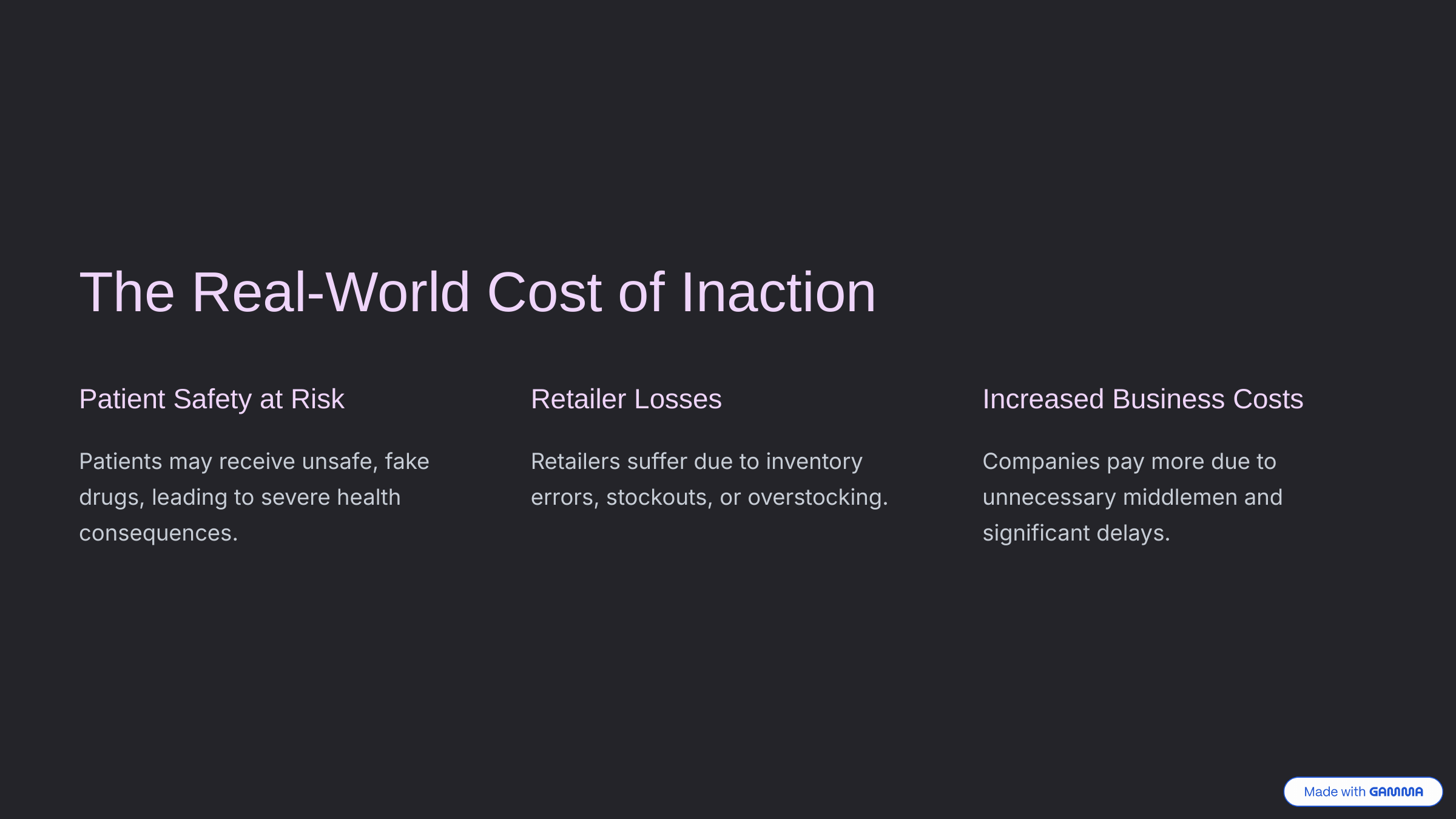

The Real-World Cost of Inaction
Patient Safety at Risk
Retailer Losses
Increased Business Costs
Patients may receive unsafe, fake drugs, leading to severe health consequences.
Retailers suffer due to inventory errors, stockouts, or overstocking.
Companies pay more due to unnecessary middlemen and significant delays.